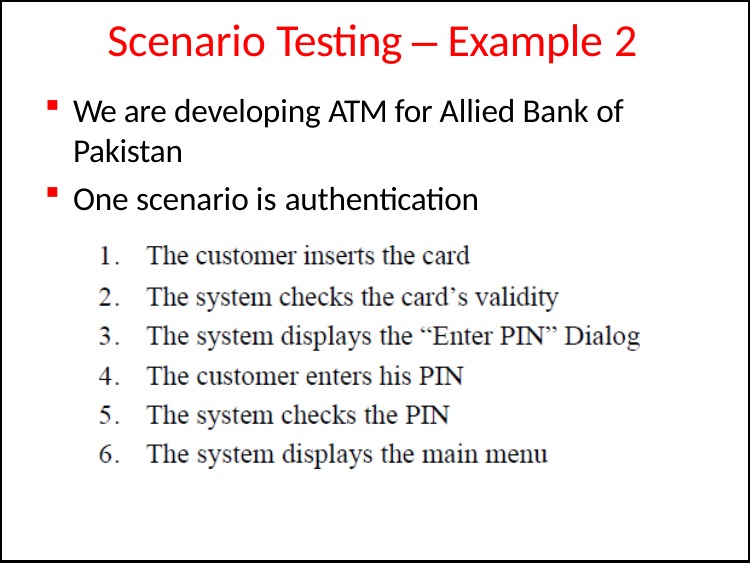

# Scenario Testing – Example 2
We are developing ATM for Allied Bank of  Pakistan
One scenario is authentication